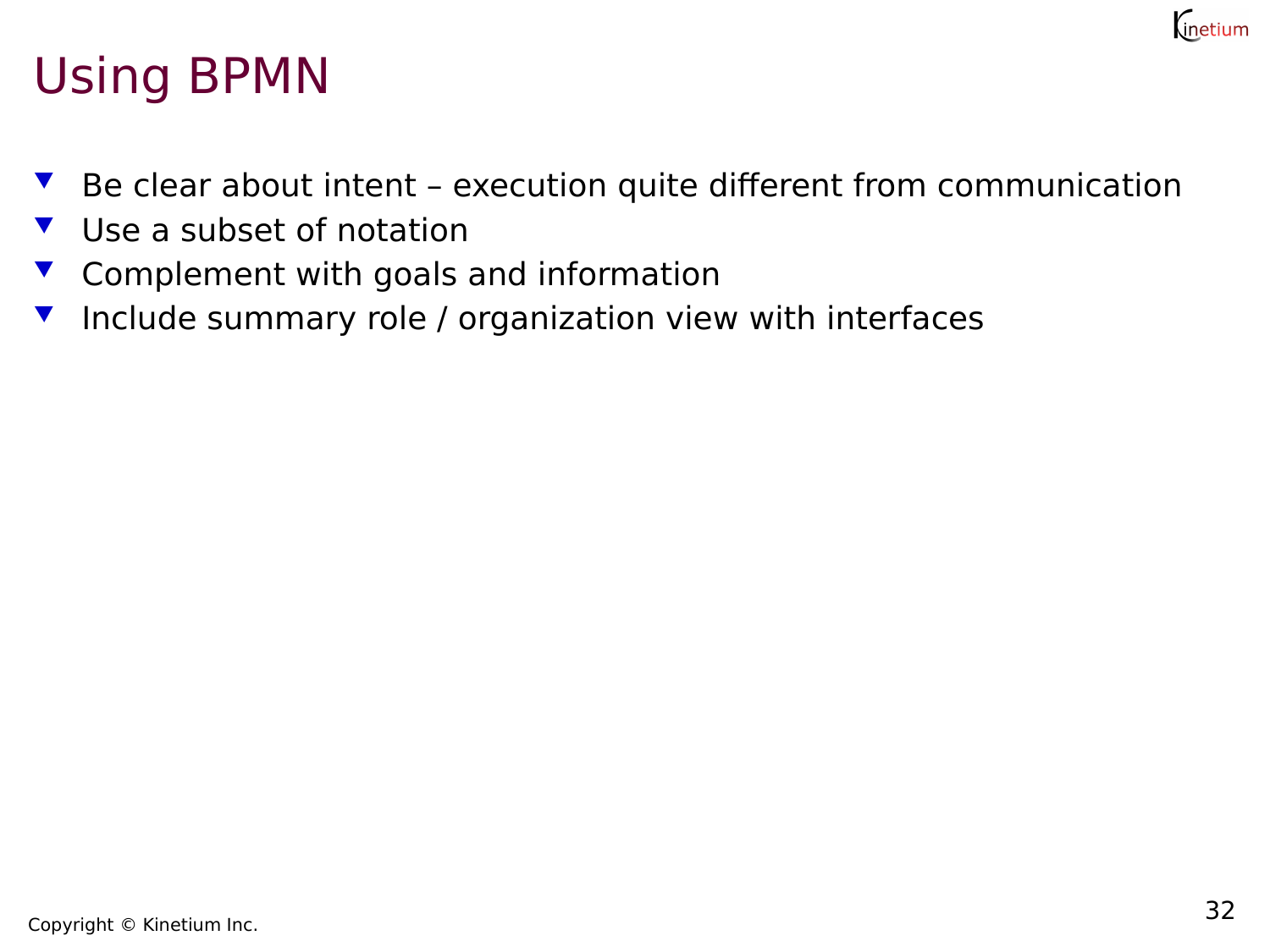

# Using BPMN
Be clear about intent – execution quite different from communication
Use a subset of notation
Complement with goals and information
Include summary role / organization view with interfaces
32